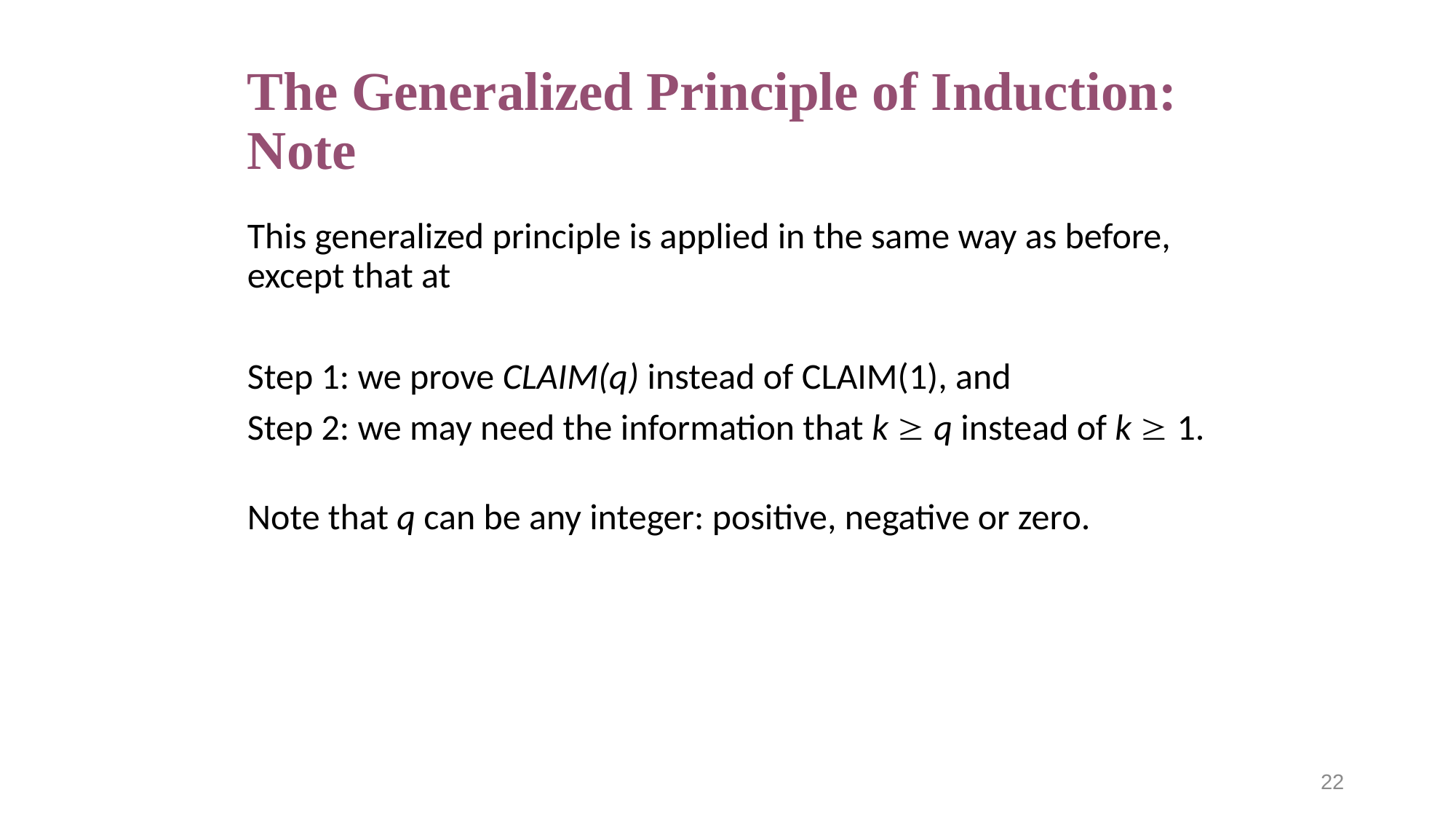

# The Generalized Principle of Induction: Note
This generalized principle is applied in the same way as before, except that at

Step 1: we prove CLAIM(q) instead of CLAIM(1), and
Step 2: we may need the information that k ≥ q instead of k ≥ 1.
Note that q can be any integer: positive, negative or zero.
22